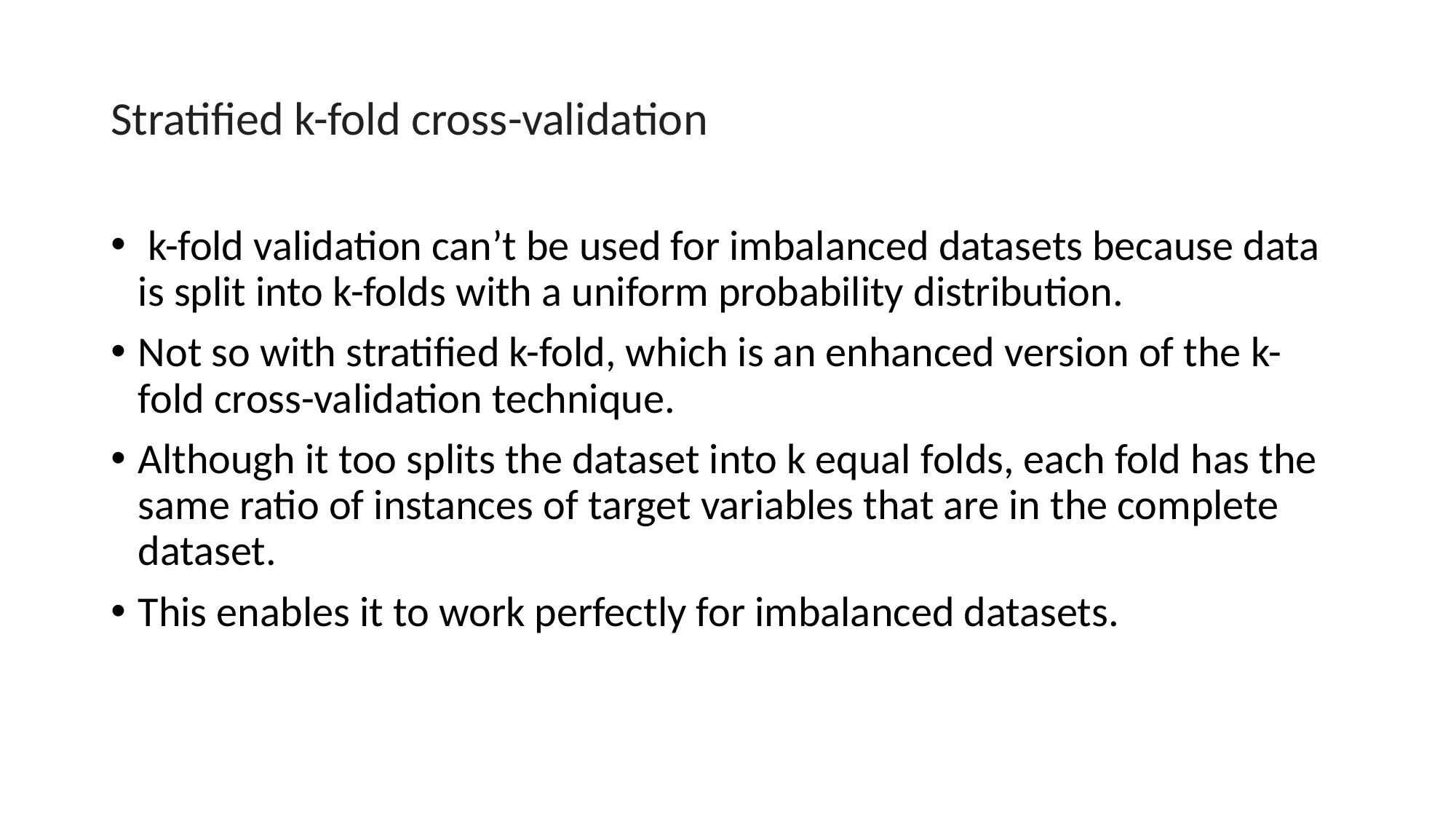

# Stratified k-fold cross-validation
 k-fold validation can’t be used for imbalanced datasets because data is split into k-folds with a uniform probability distribution.
Not so with stratified k-fold, which is an enhanced version of the k-fold cross-validation technique.
Although it too splits the dataset into k equal folds, each fold has the same ratio of instances of target variables that are in the complete dataset.
This enables it to work perfectly for imbalanced datasets.